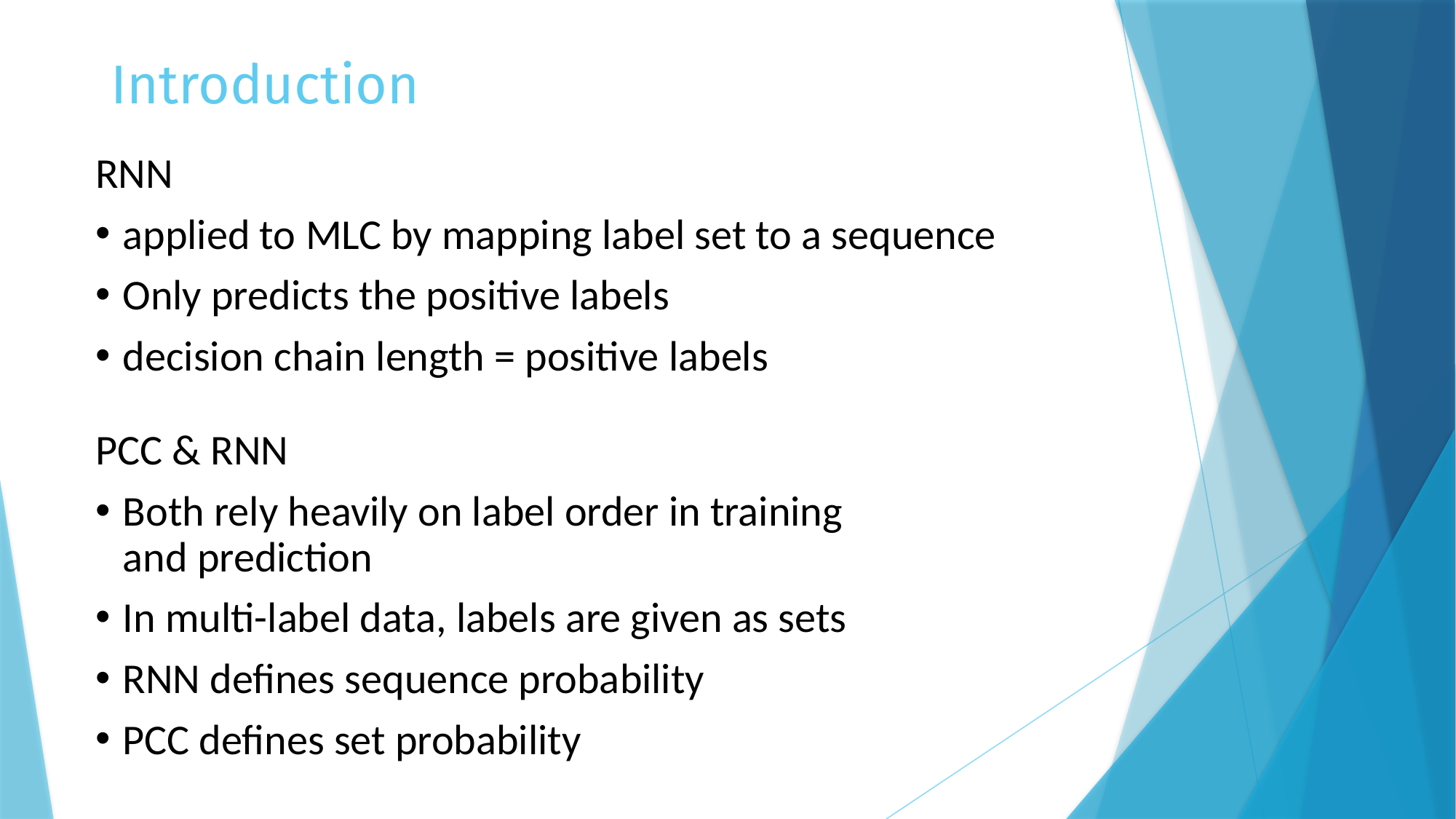

# Introduction
RNN
applied to MLC by mapping label set to a sequence
Only predicts the positive labels
decision chain length = positive labels

PCC & RNN
Both rely heavily on label order in training and prediction
In multi-label data, labels are given as sets
RNN defines sequence probability
PCC defines set probability